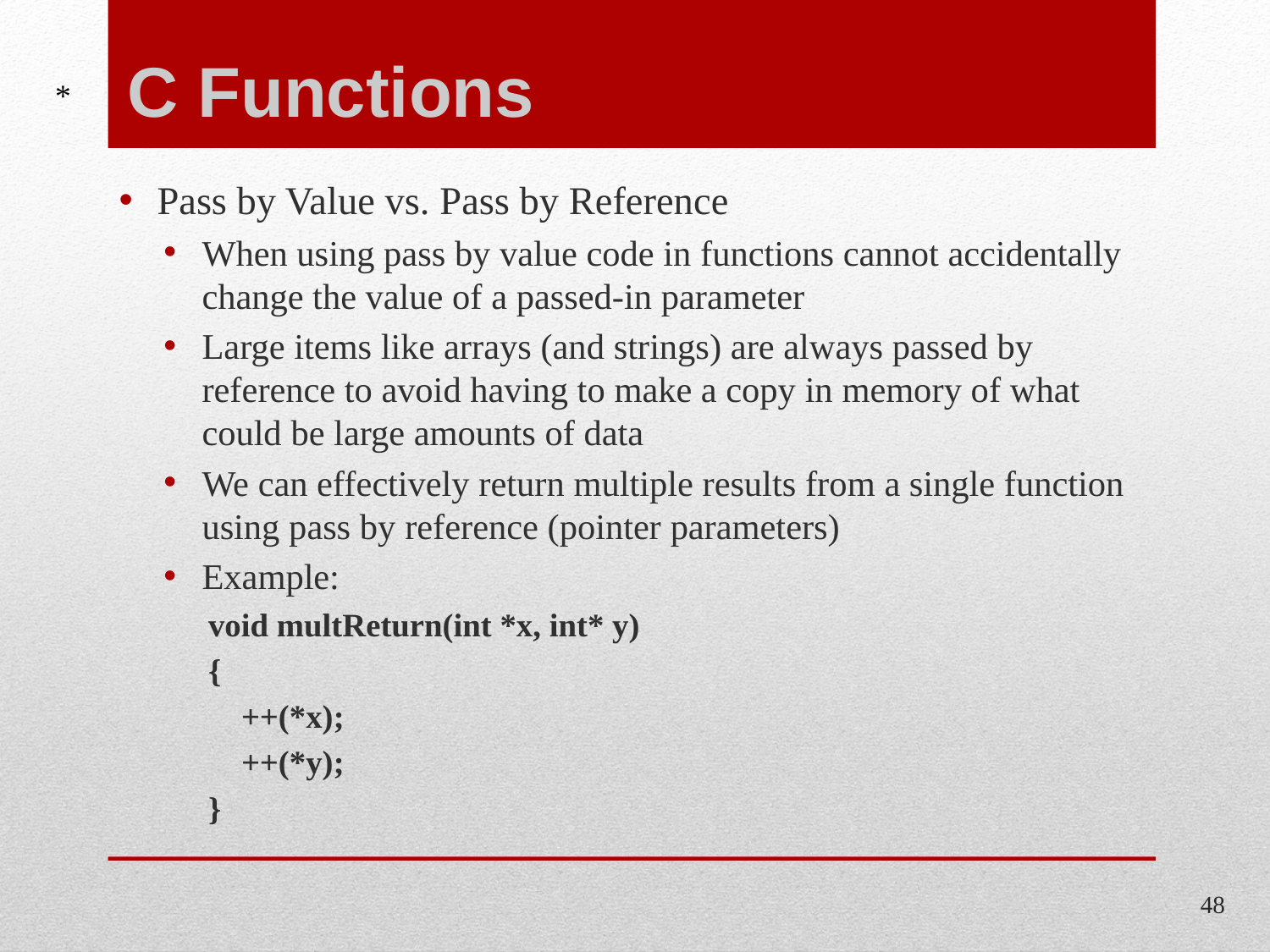

# C Functions
*
Pass by Value vs. Pass by Reference
When using pass by value code in functions cannot accidentally change the value of a passed-in parameter
Large items like arrays (and strings) are always passed by reference to avoid having to make a copy in memory of what could be large amounts of data
We can effectively return multiple results from a single function using pass by reference (pointer parameters)
Example:
void multReturn(int *x, int* y)
{
    ++(*x);
    ++(*y);
}

48